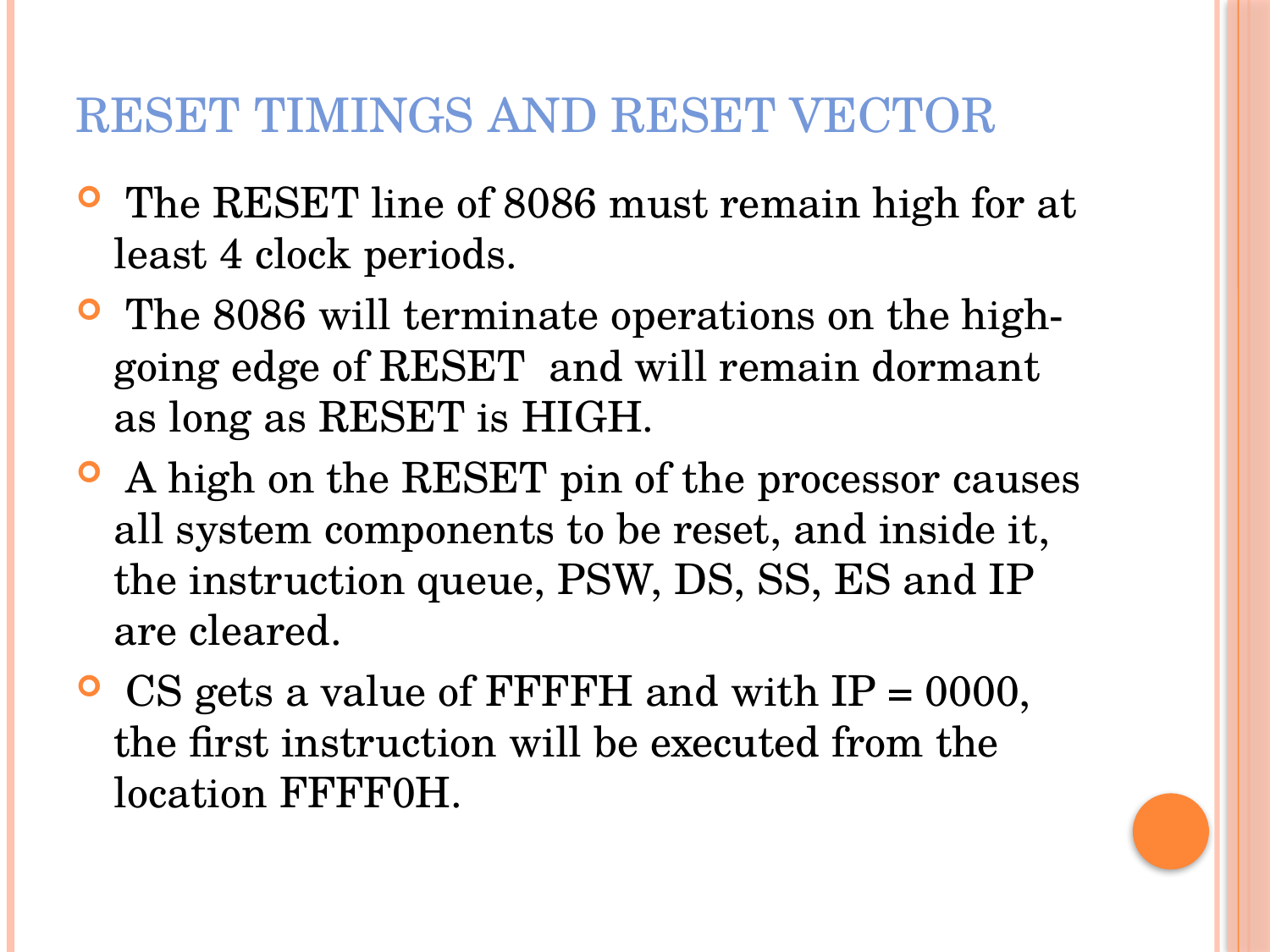

# Reset Timings and reset vector
 The RESET line of 8086 must remain high for at least 4 clock periods.
 The 8086 will terminate operations on the high-going edge of RESET  and will remain dormant as long as RESET is HIGH.
 A high on the RESET pin of the processor causes all system components to be reset, and inside it, the instruction queue, PSW, DS, SS, ES and IP are cleared.
 CS gets a value of FFFFH and with IP = 0000, the first instruction will be executed from the location FFFF0H.